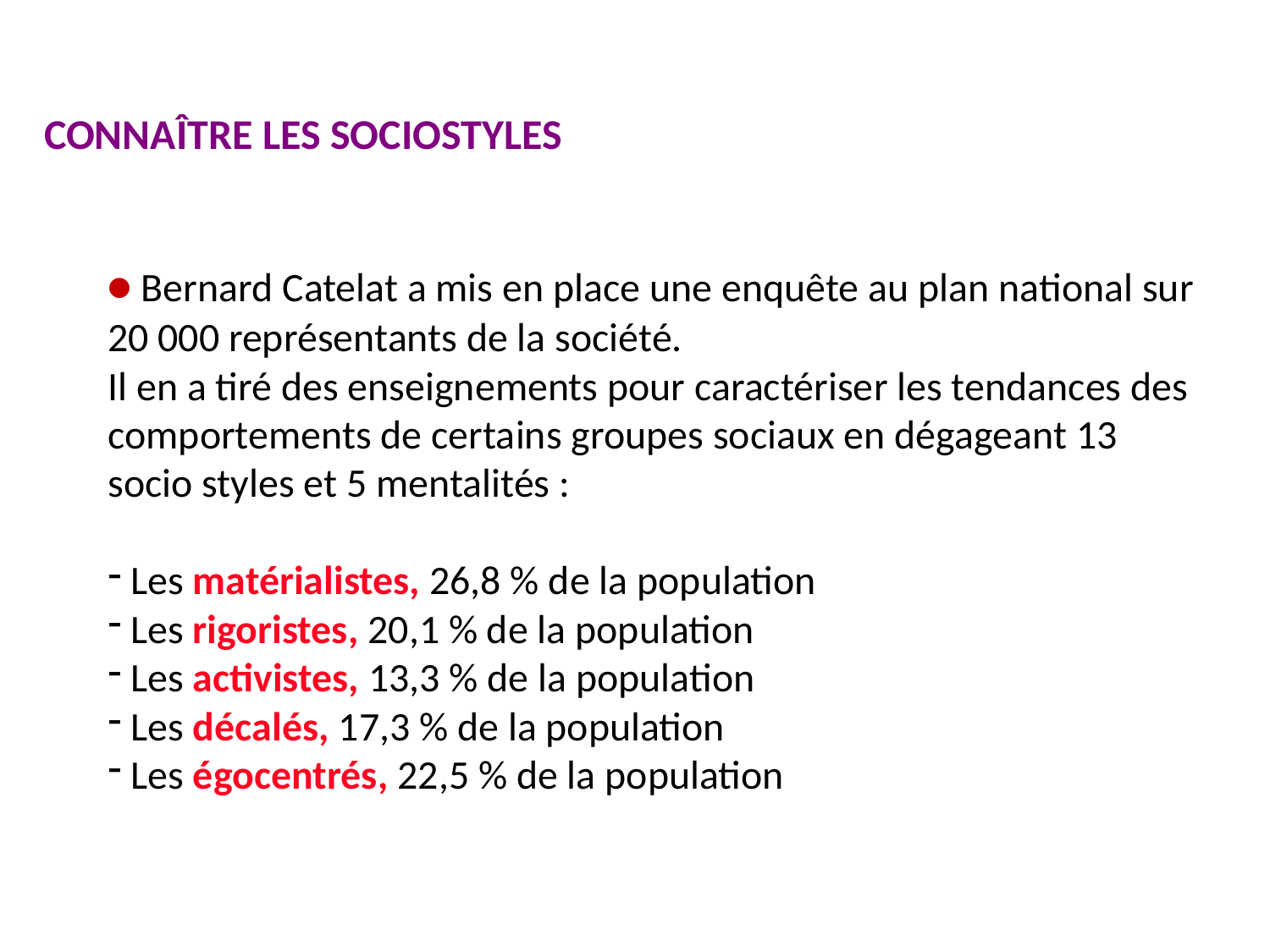

CONNAÎTRE LES SOCIOSTYLES
• Bernard Catelat a mis en place une enquête au plan national sur 20 000 représentants de la société.
Il en a tiré des enseignements pour caractériser les tendances des comportements de certains groupes sociaux en dégageant 13 socio styles et 5 mentalités :

 Les matérialistes, 26,8 % de la population
 Les rigoristes, 20,1 % de la population
 Les activistes, 13,3 % de la population
 Les décalés, 17,3 % de la population
 Les égocentrés, 22,5 % de la population